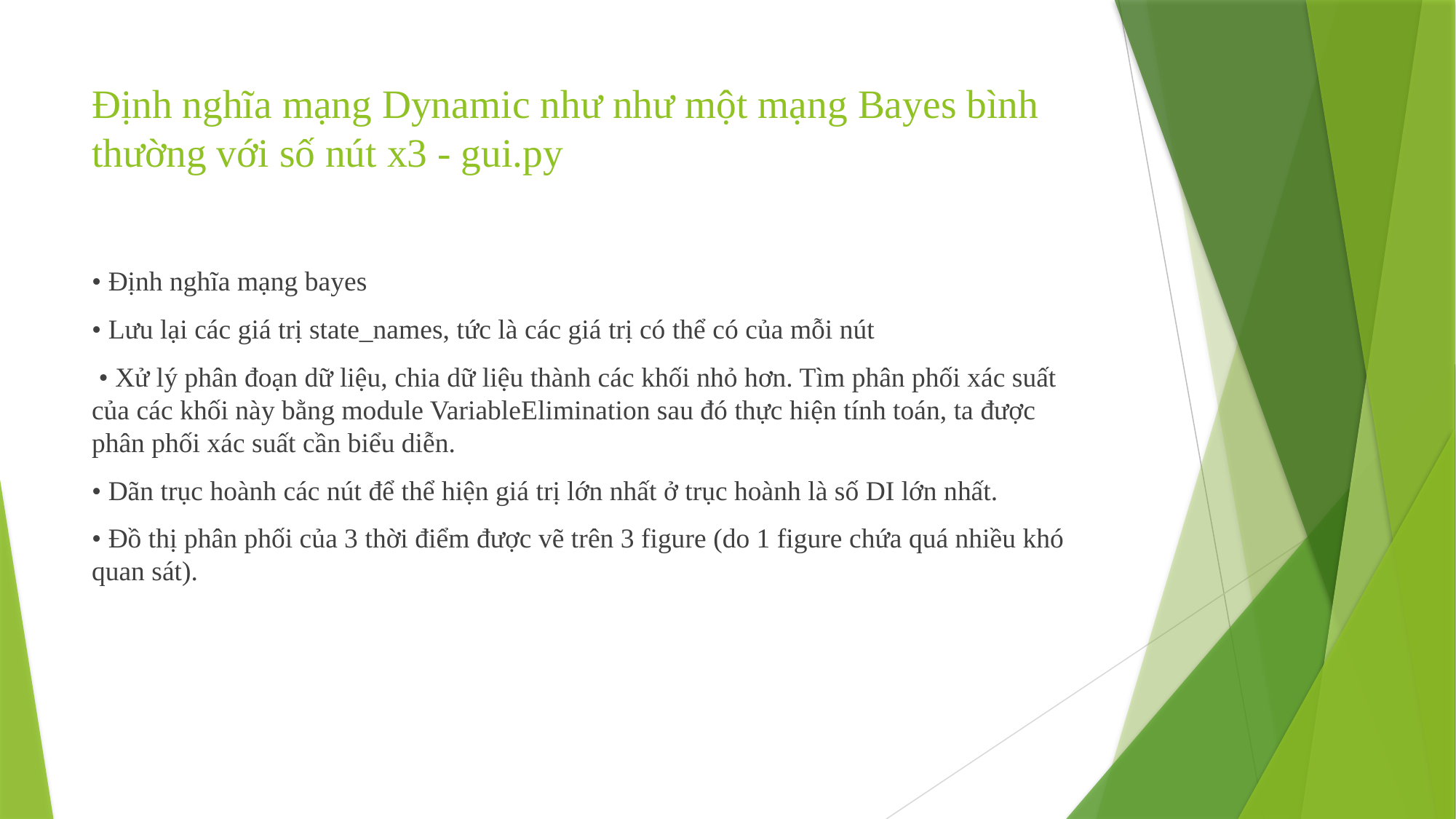

# Định nghĩa mạng Dynamic như như một mạng Bayes bình thường với số nút x3 - gui.py
• Định nghĩa mạng bayes
• Lưu lại các giá trị state_names, tức là các giá trị có thể có của mỗi nút
 • Xử lý phân đoạn dữ liệu, chia dữ liệu thành các khối nhỏ hơn. Tìm phân phối xác suất của các khối này bằng module VariableElimination sau đó thực hiện tính toán, ta được phân phối xác suất cần biểu diễn.
• Dãn trục hoành các nút để thể hiện giá trị lớn nhất ở trục hoành là số DI lớn nhất.
• Đồ thị phân phối của 3 thời điểm được vẽ trên 3 figure (do 1 figure chứa quá nhiều khó quan sát).